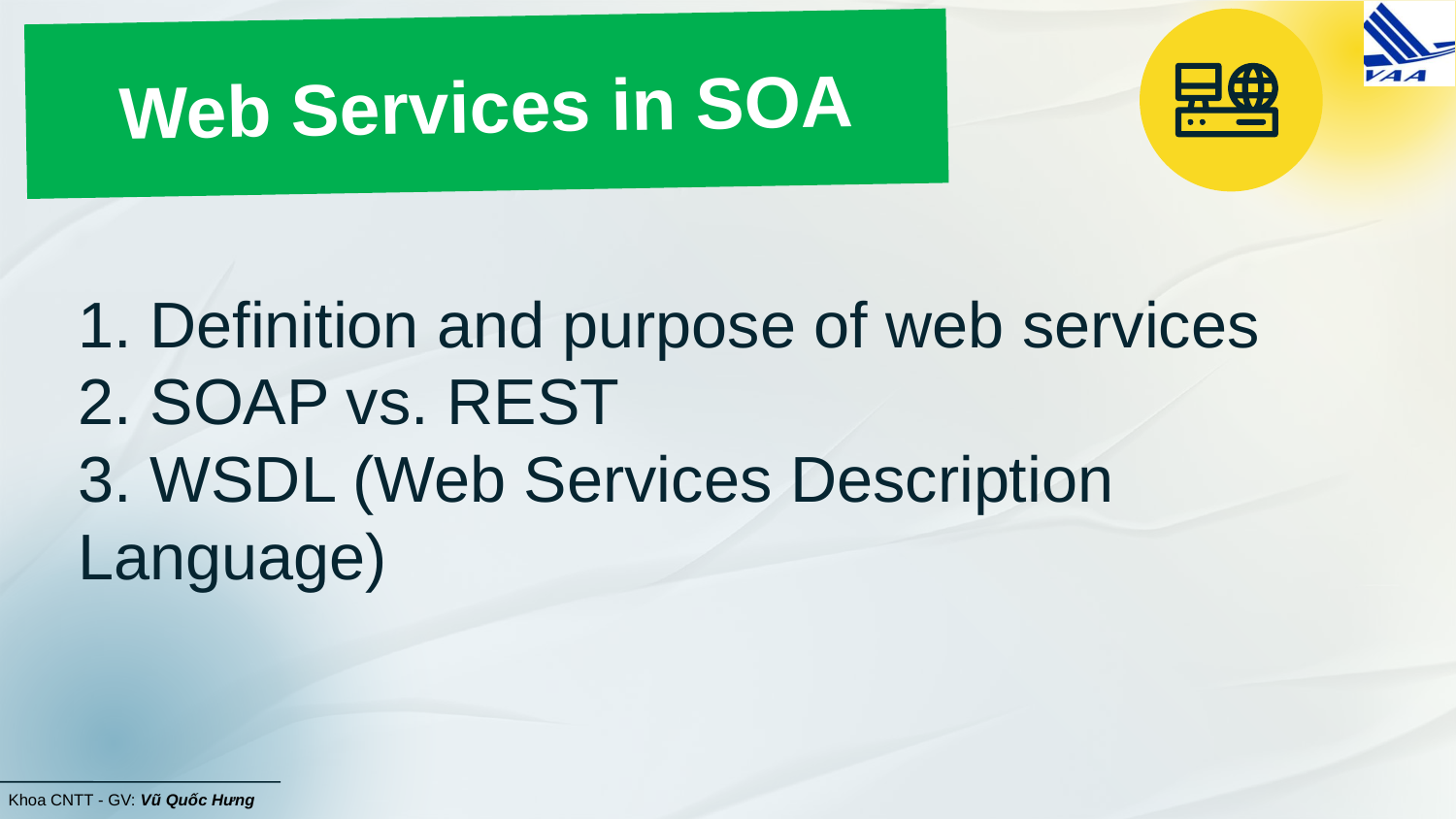

# Web Services in SOA
1. Definition and purpose of web services
2. SOAP vs. REST
3. WSDL (Web Services Description Language)